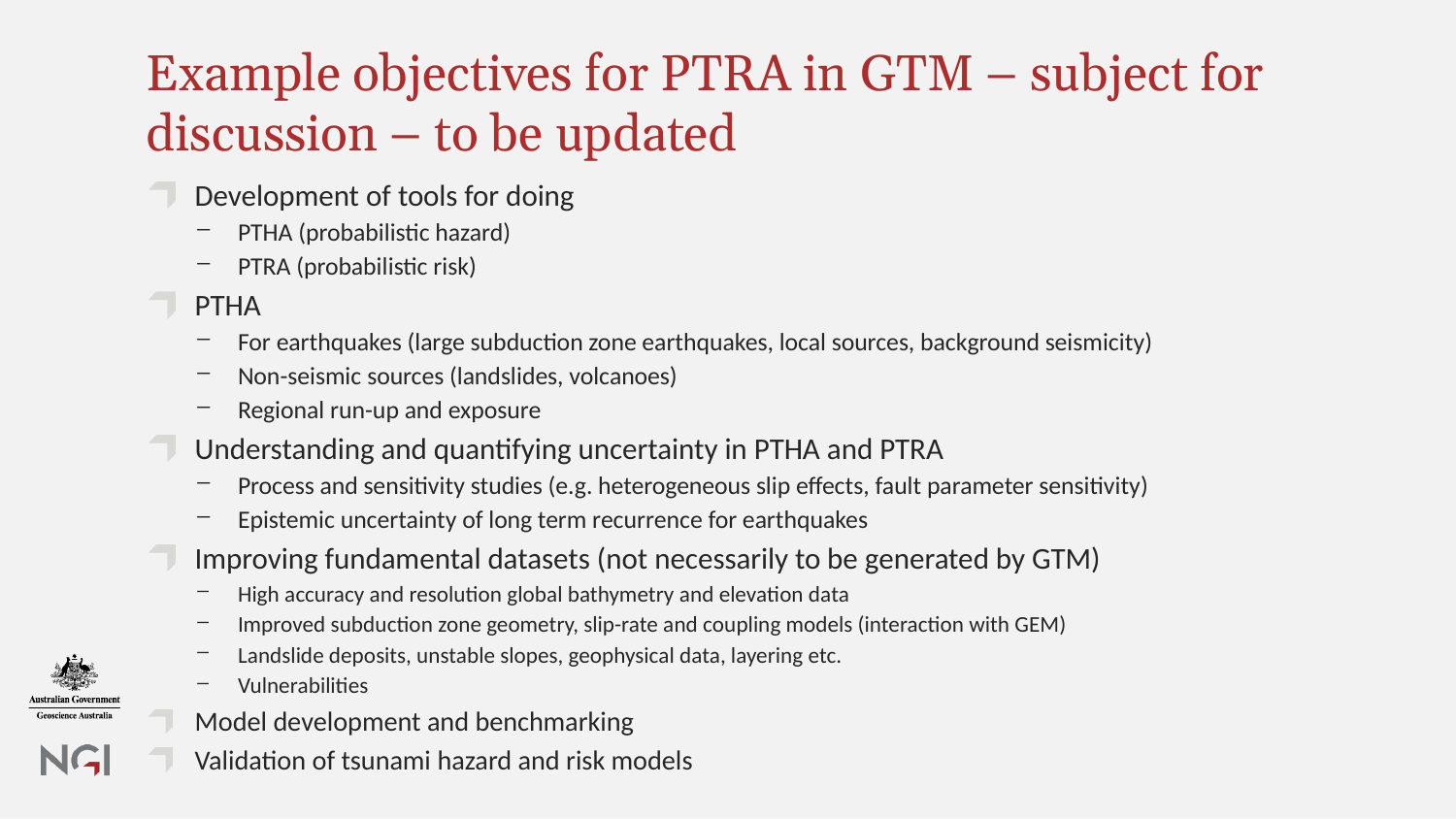

# Example objectives for PTRA in GTM – subject for discussion – to be updated
Development of tools for doing
PTHA (probabilistic hazard)
PTRA (probabilistic risk)
PTHA
For earthquakes (large subduction zone earthquakes, local sources, background seismicity)
Non-seismic sources (landslides, volcanoes)
Regional run-up and exposure
Understanding and quantifying uncertainty in PTHA and PTRA
Process and sensitivity studies (e.g. heterogeneous slip effects, fault parameter sensitivity)
Epistemic uncertainty of long term recurrence for earthquakes
Improving fundamental datasets (not necessarily to be generated by GTM)
High accuracy and resolution global bathymetry and elevation data
Improved subduction zone geometry, slip-rate and coupling models (interaction with GEM)
Landslide deposits, unstable slopes, geophysical data, layering etc.
Vulnerabilities
Model development and benchmarking
Validation of tsunami hazard and risk models